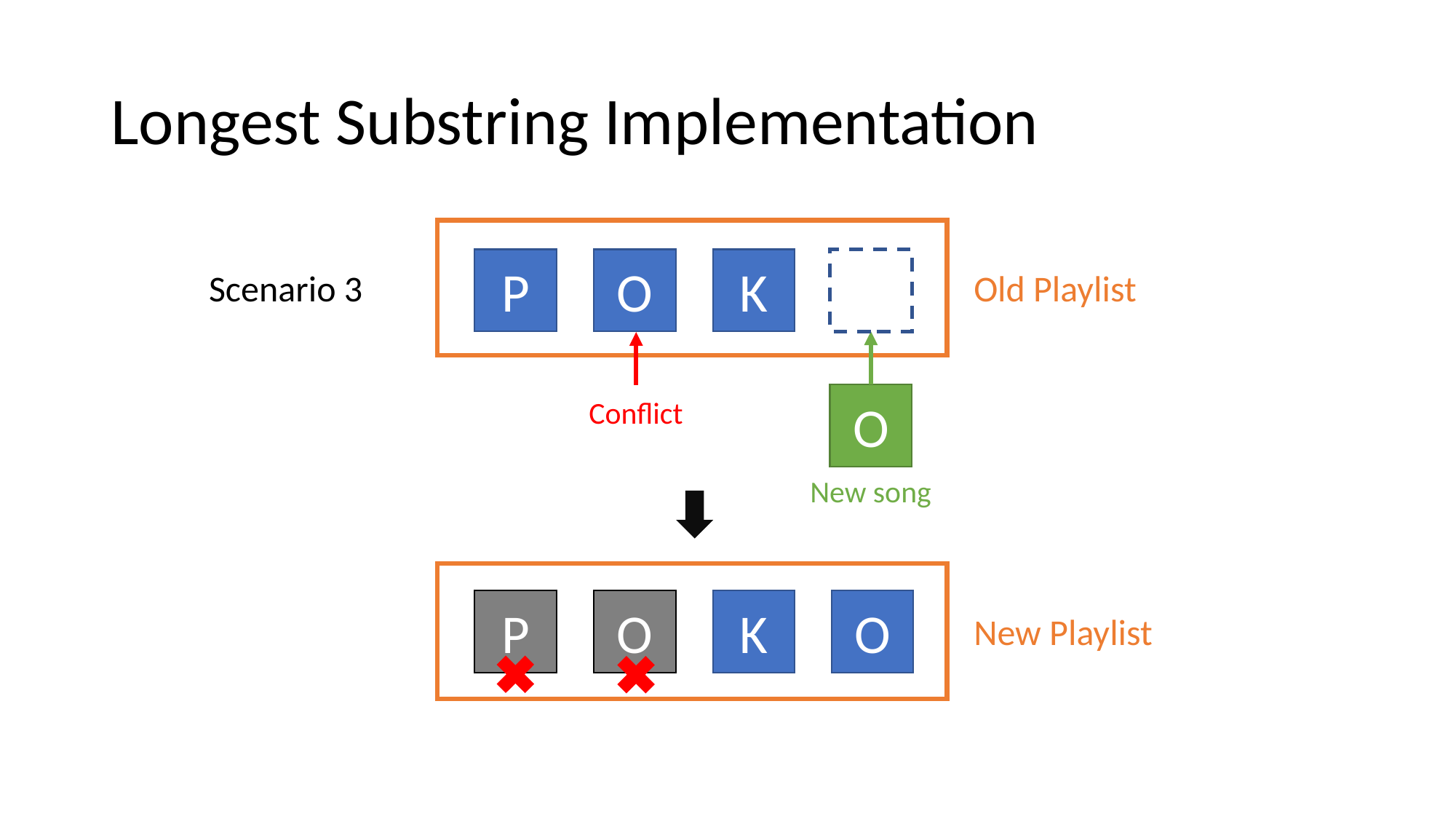

# Longest Substring Implementation

O
K
P
Scenario 3
Old Playlist
O
Conflict
New song

O
O
K
P
New Playlist